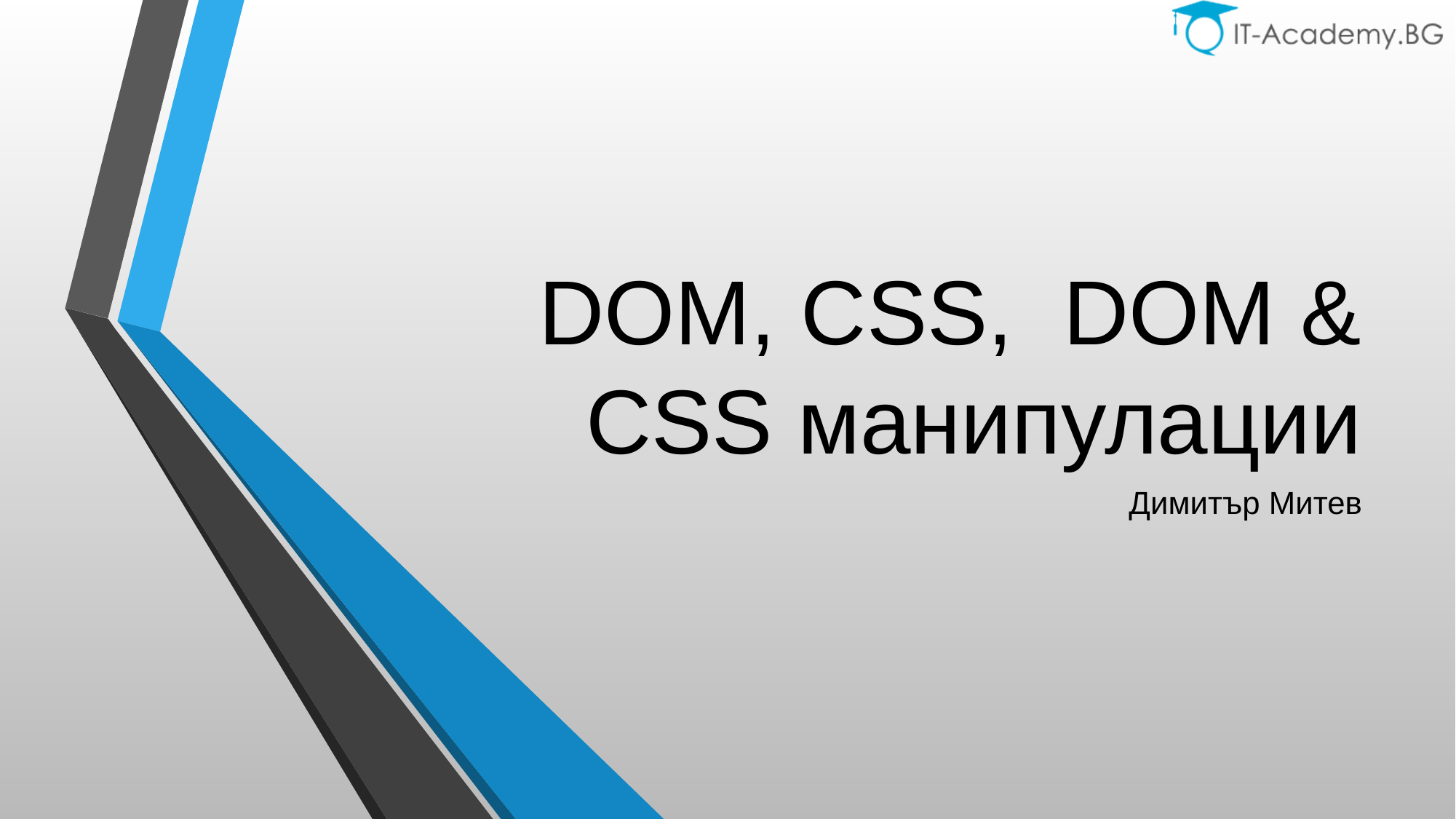

# DOM, CSS,  DOM & CSS манипулации
Димитър Mитев